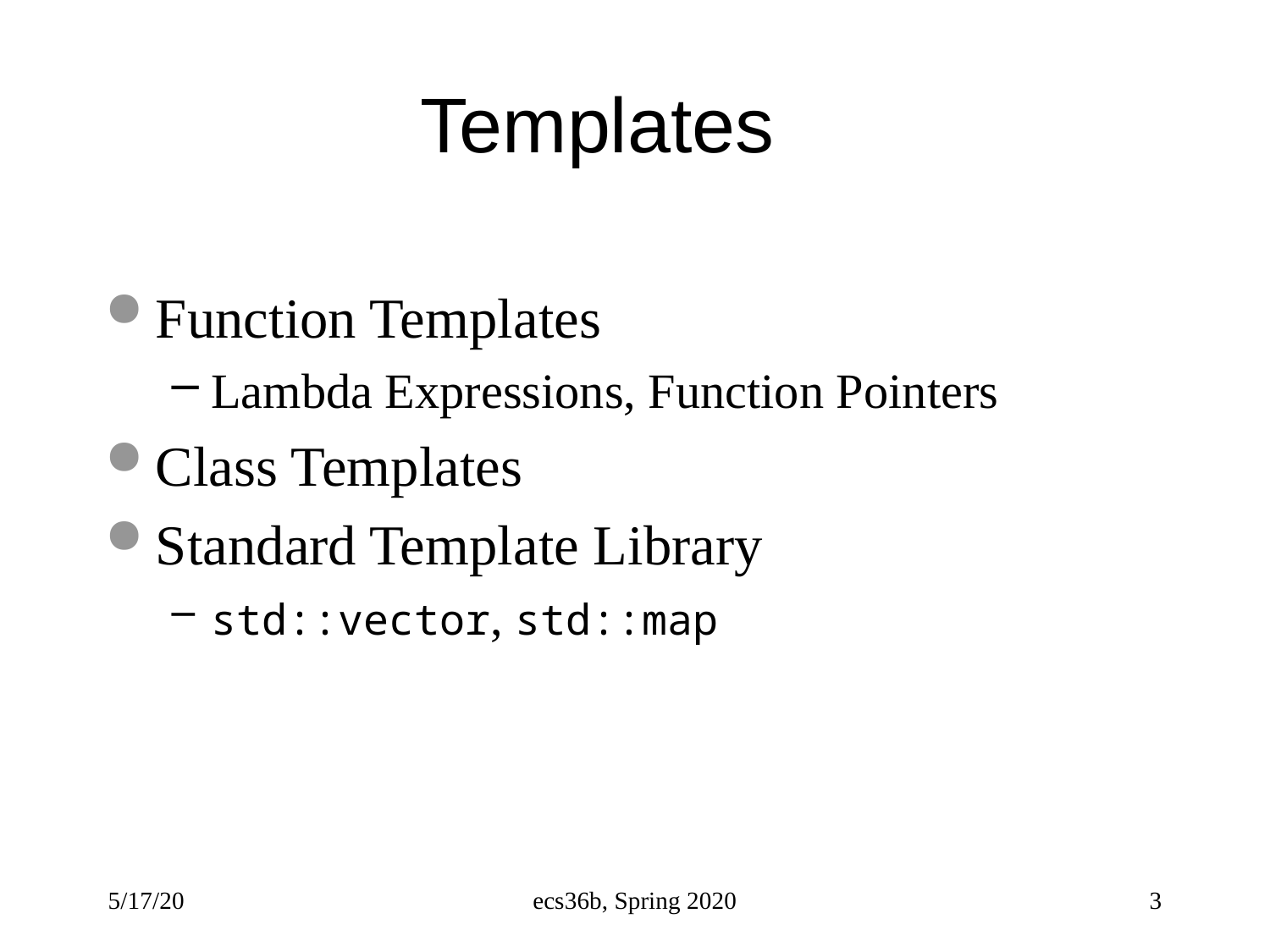

# Templates
Function Templates
Lambda Expressions, Function Pointers
Class Templates
Standard Template Library
std::vector, std::map
5/17/20
ecs36b, Spring 2020
3